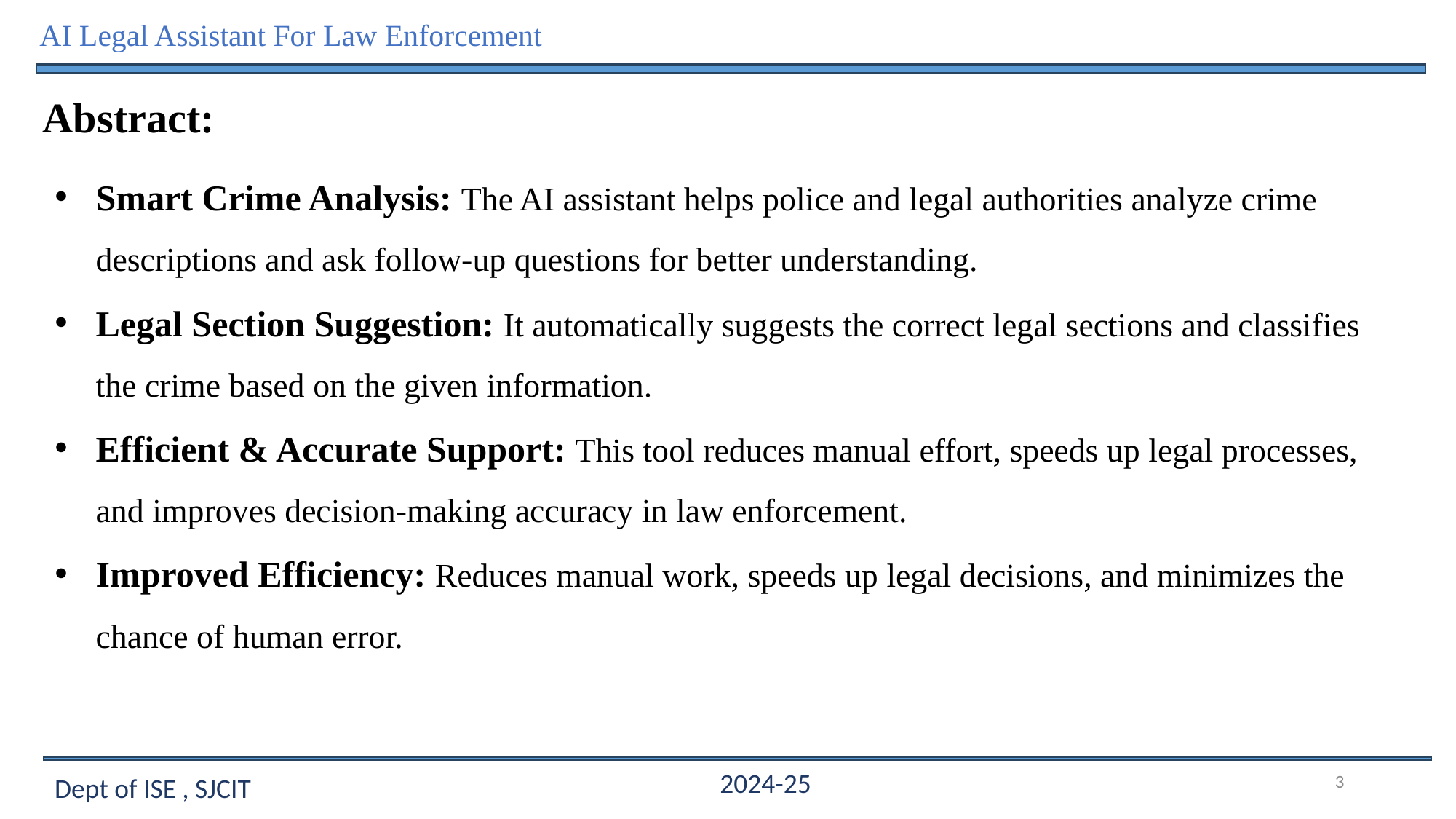

AI Legal Assistant For Law Enforcement
Abstract:

Smart Crime Analysis: The AI assistant helps police and legal authorities analyze crime descriptions and ask follow-up questions for better understanding.
Legal Section Suggestion: It automatically suggests the correct legal sections and classifies the crime based on the given information.
Efficient & Accurate Support: This tool reduces manual effort, speeds up legal processes, and improves decision-making accuracy in law enforcement.
Improved Efficiency: Reduces manual work, speeds up legal decisions, and minimizes the chance of human error.

3
2024-25
Dept of ISE , SJCIT